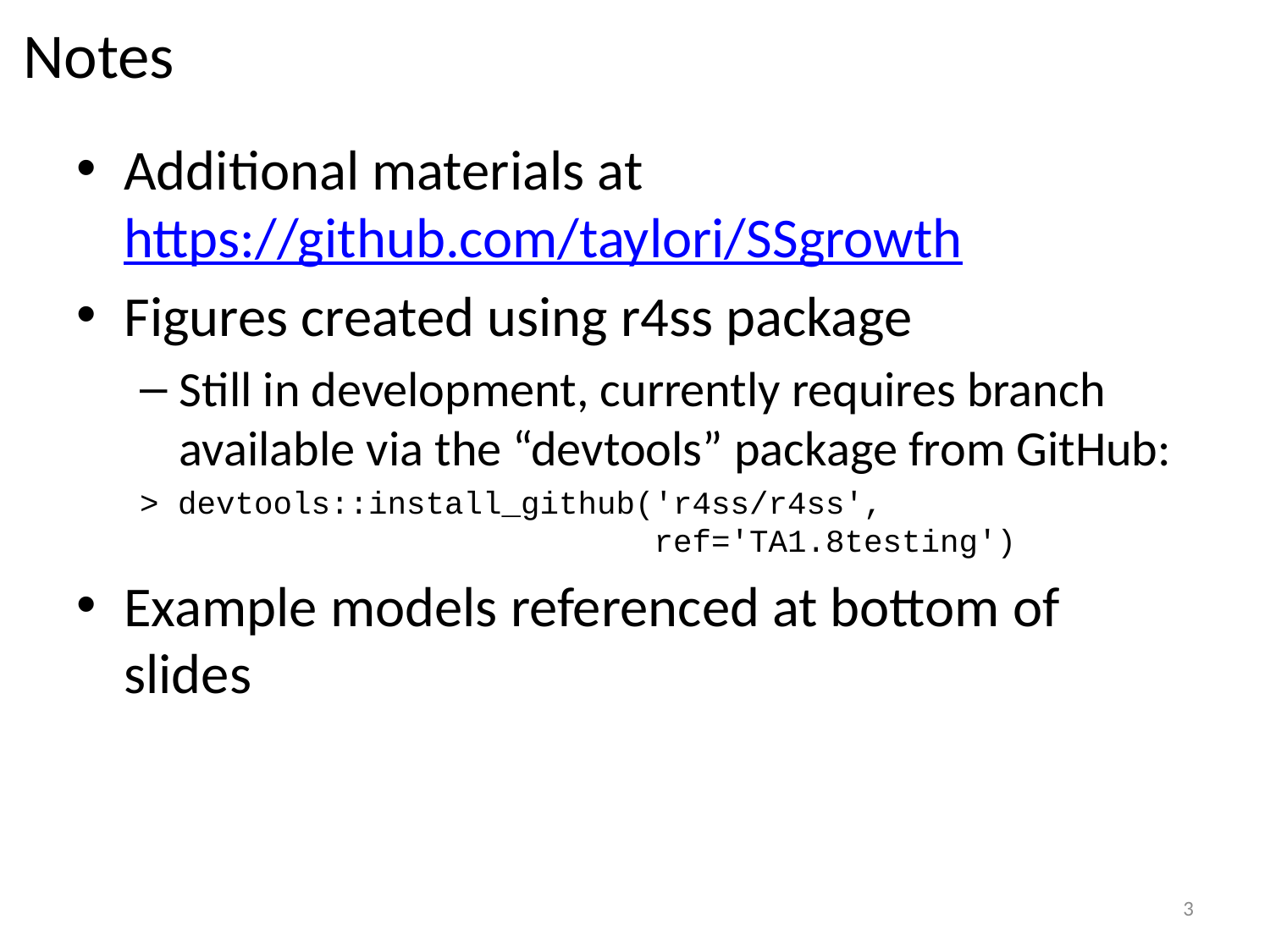

# Notes
Additional materials at
https://github.com/taylori/SSgrowth
Figures created using r4ss package
Still in development, currently requires branch available via the “devtools” package from GitHub:
> devtools::install_github('r4ss/r4ss',
                           ref='TA1.8testing')
Example models referenced at bottom of slides
3